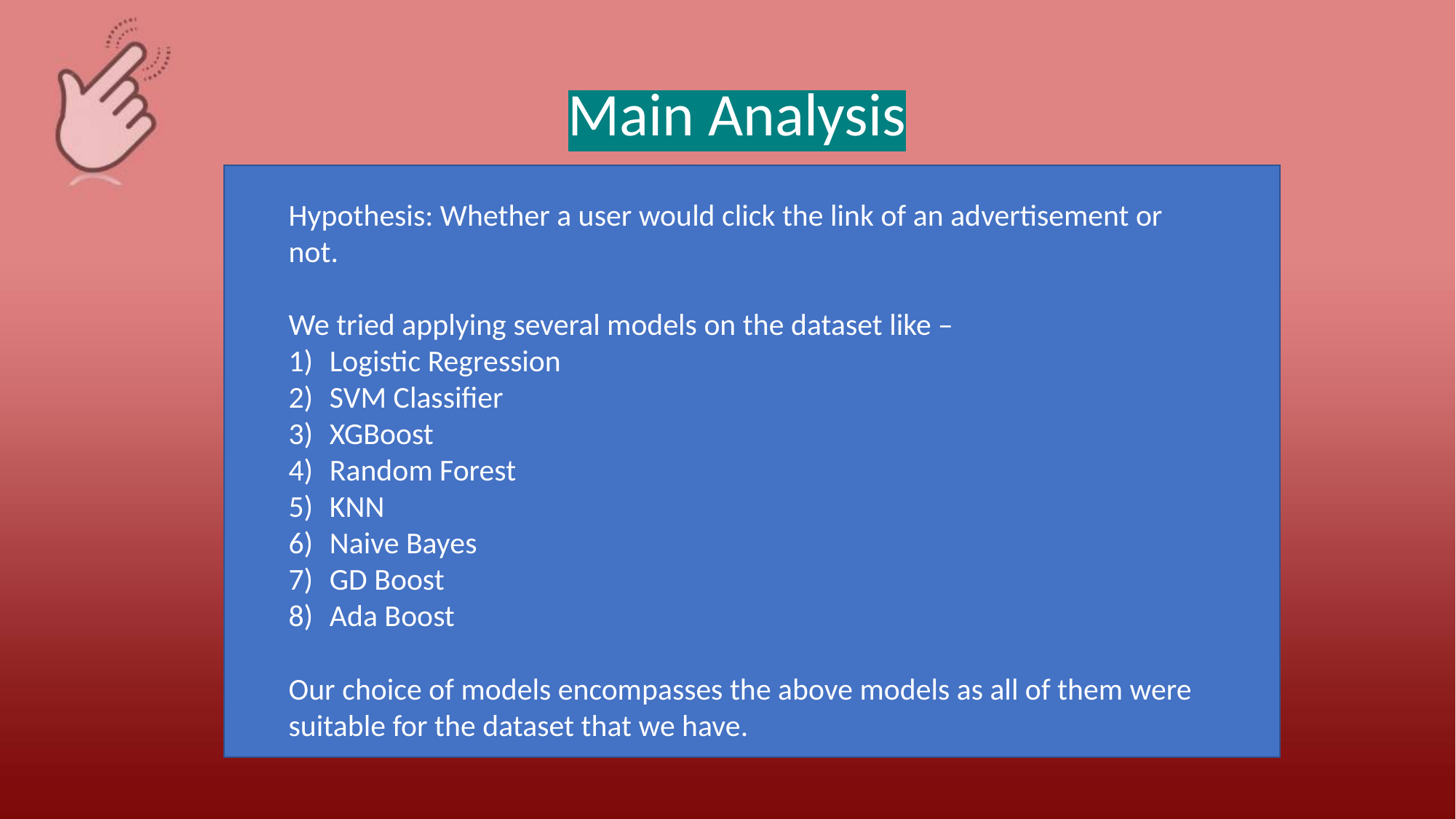

Main Analysis

Hypothesis: Whether a user would click the link of an advertisement or not.

We tried applying several models on the dataset like –
Logistic Regression
SVM Classifier
XGBoost
Random Forest
KNN
Naive Bayes
GD Boost
Ada Boost

Our choice of models encompasses the above models as all of them were suitable for the dataset that we have.